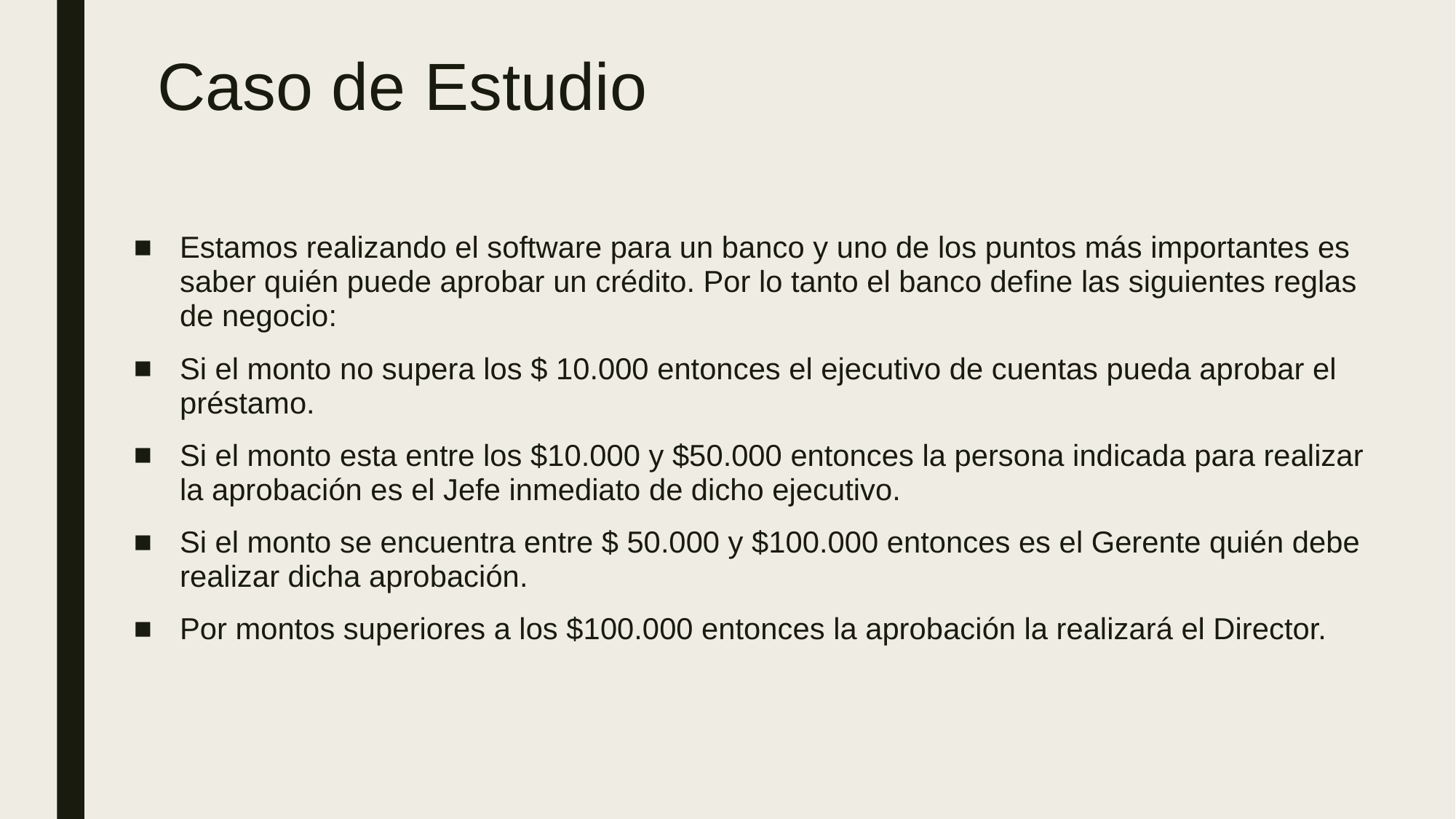

# Caso de Estudio
Estamos realizando el software para un banco y uno de los puntos más importantes es saber quién puede aprobar un crédito. Por lo tanto el banco define las siguientes reglas de negocio:
Si el monto no supera los $ 10.000 entonces el ejecutivo de cuentas pueda aprobar el préstamo.
Si el monto esta entre los $10.000 y $50.000 entonces la persona indicada para realizar la aprobación es el Jefe inmediato de dicho ejecutivo.
Si el monto se encuentra entre $ 50.000 y $100.000 entonces es el Gerente quién debe realizar dicha aprobación.
Por montos superiores a los $100.000 entonces la aprobación la realizará el Director.